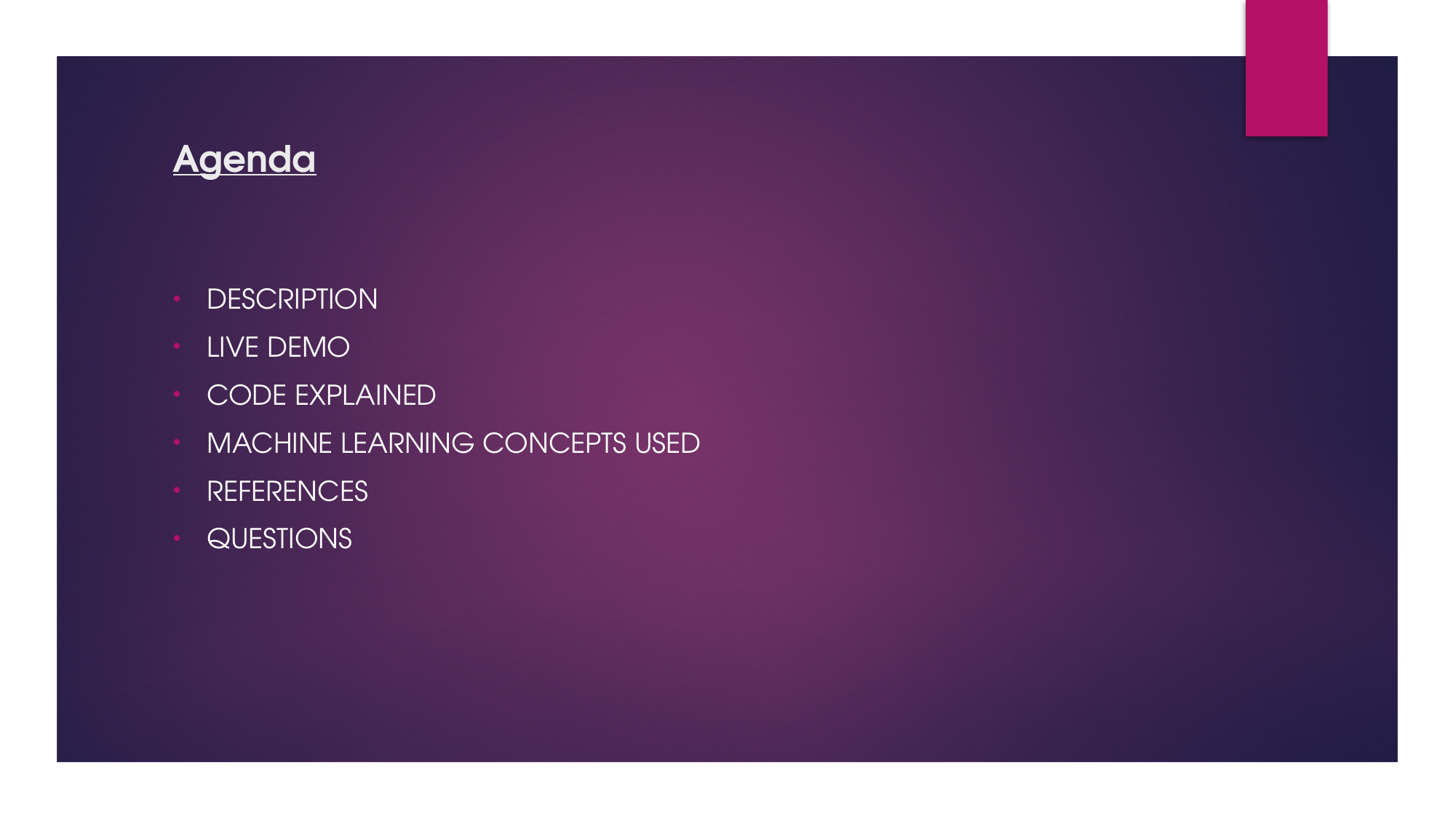

# Agenda

description
Live Demo
Code explained
Machine Learning concepts USED
References
questions